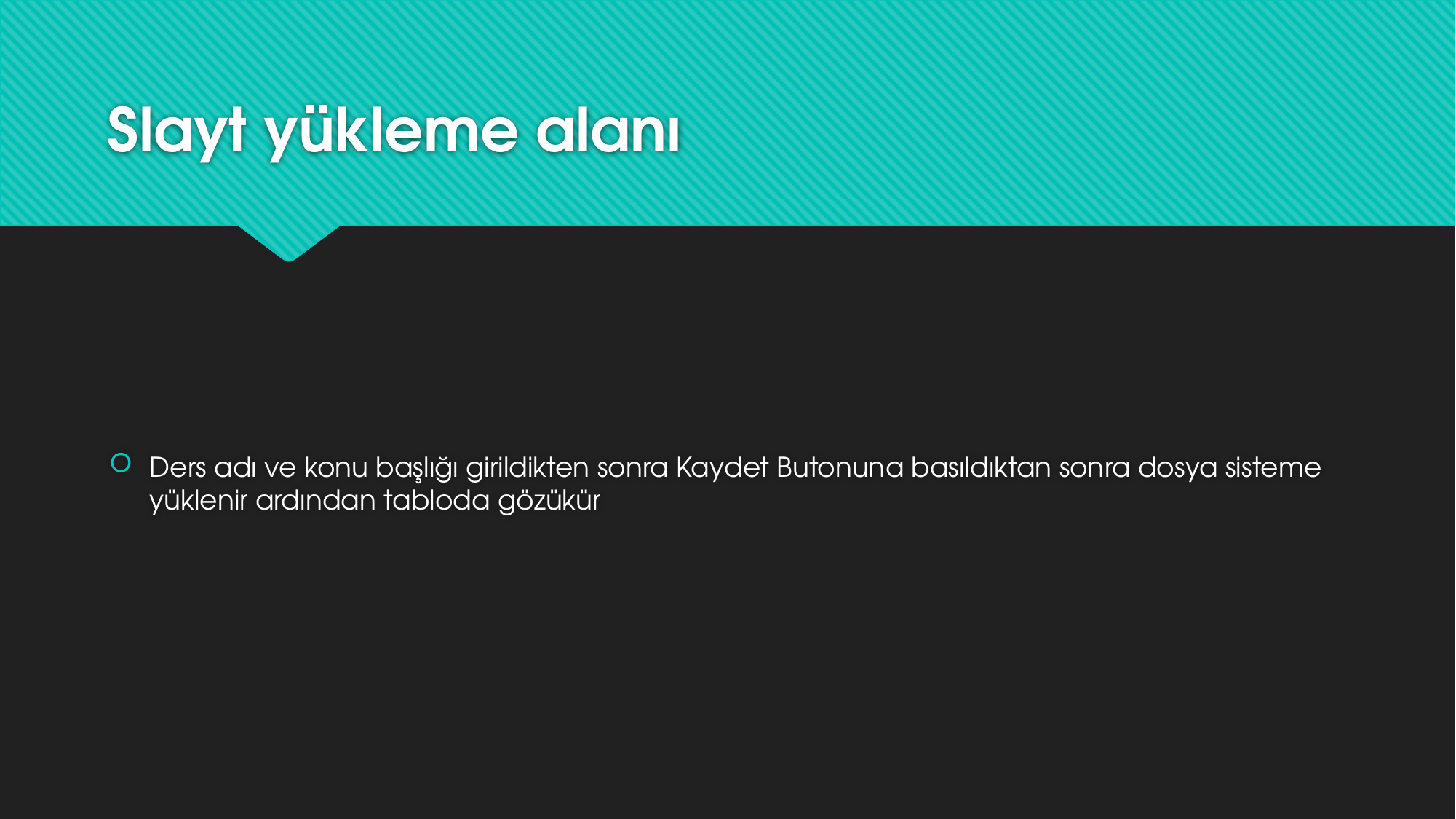

# Slayt yükleme alanı
Ders adı ve konu başlığı girildikten sonra Kaydet Butonuna basıldıktan sonra dosya sisteme yüklenir ardından tabloda gözükür